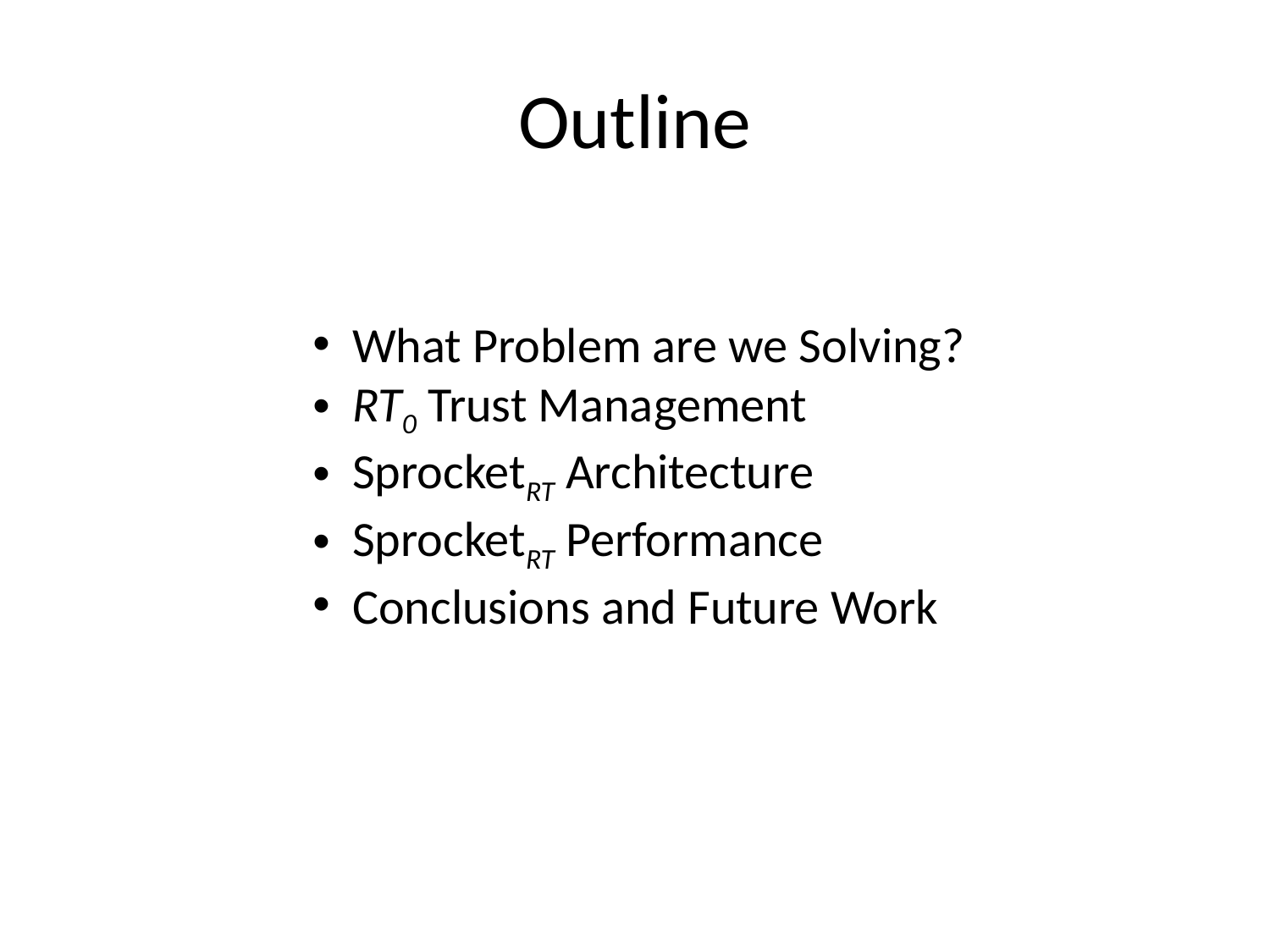

# Outline
What Problem are we Solving?
RT0 Trust Management
SprocketRT Architecture
SprocketRT Performance
Conclusions and Future Work